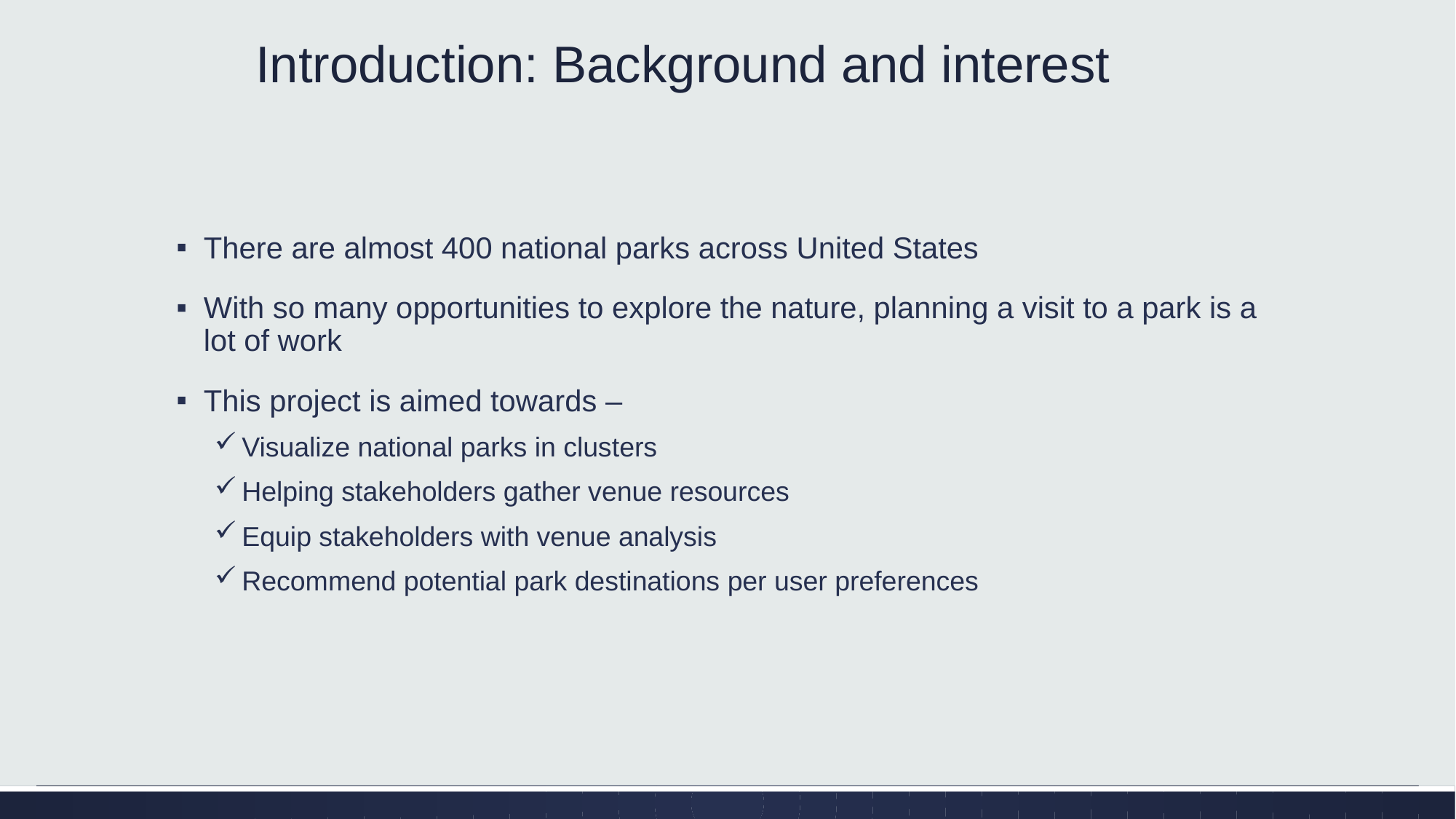

# Introduction: Background and interest
There are almost 400 national parks across United States
With so many opportunities to explore the nature, planning a visit to a park is a lot of work
This project is aimed towards –
Visualize national parks in clusters
Helping stakeholders gather venue resources
Equip stakeholders with venue analysis
Recommend potential park destinations per user preferences